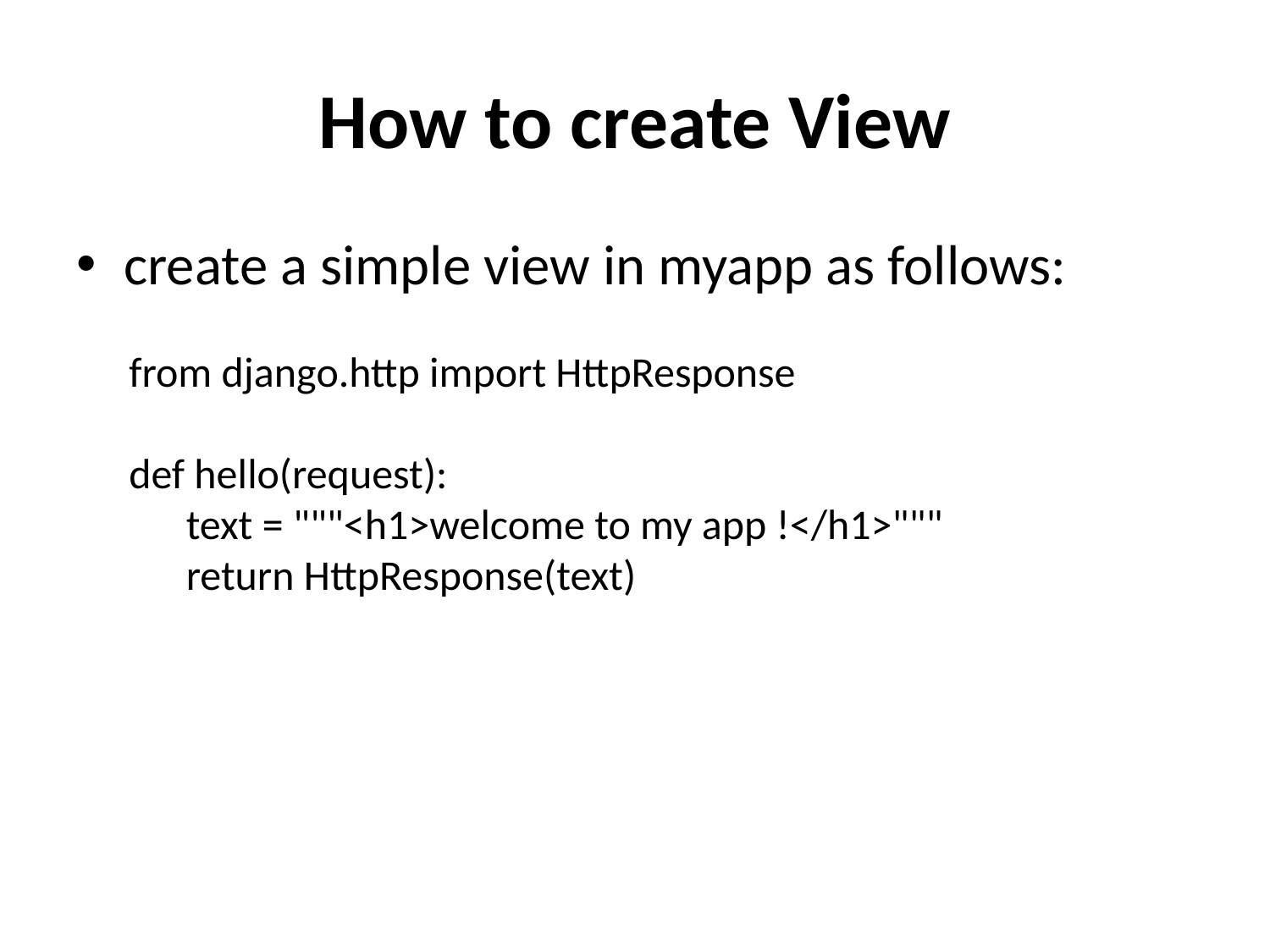

# How to create View
create a simple view in myapp as follows:

from django.http import HttpResponse

def hello(request):
      text = """<h1>welcome to my app !</h1>"""
      return HttpResponse(text)